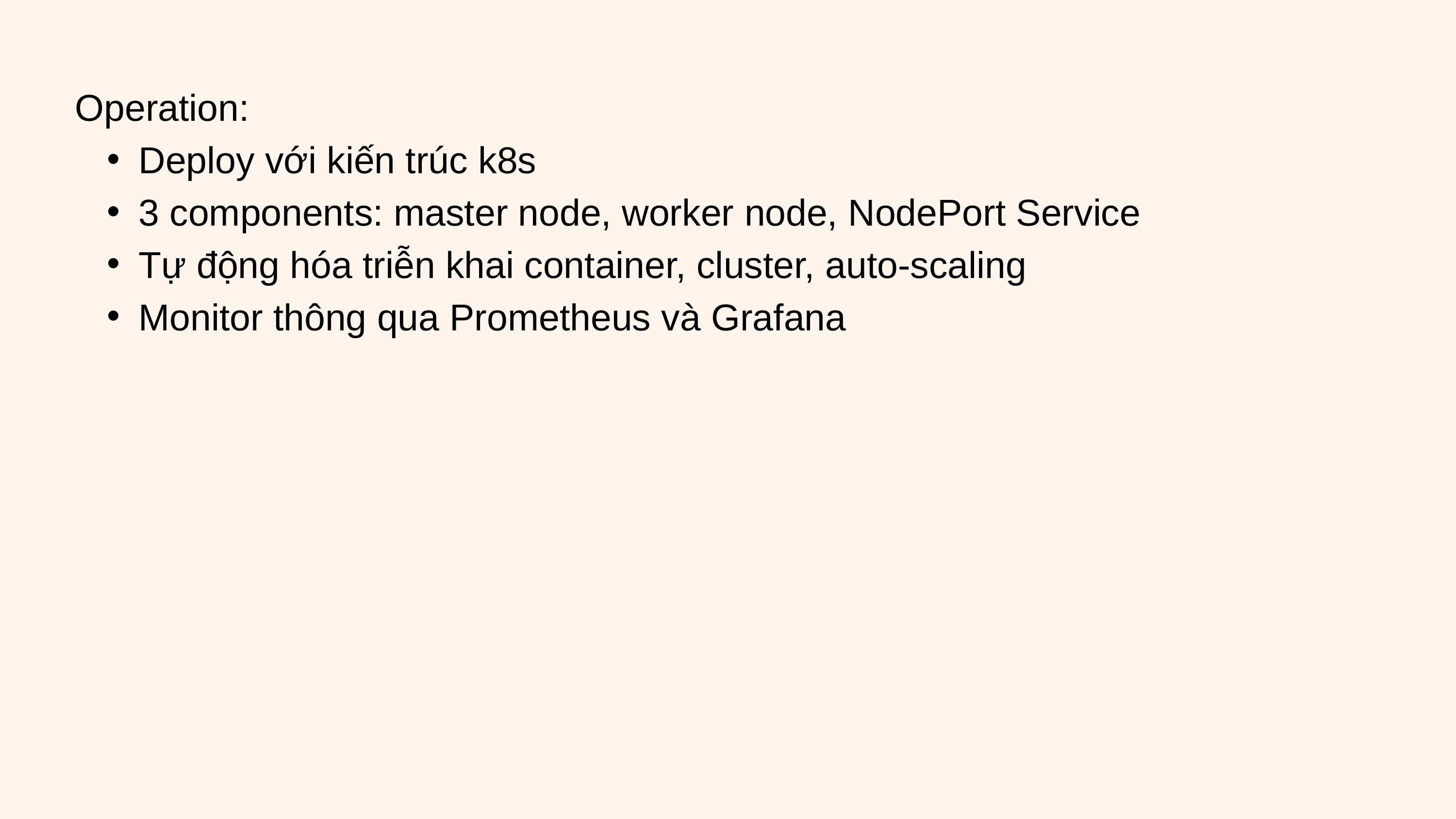

Operation:
Deploy với kiến trúc k8s
3 components: master node, worker node, NodePort Service
Tự động hóa triễn khai container, cluster, auto-scaling
Monitor thông qua Prometheus và Grafana